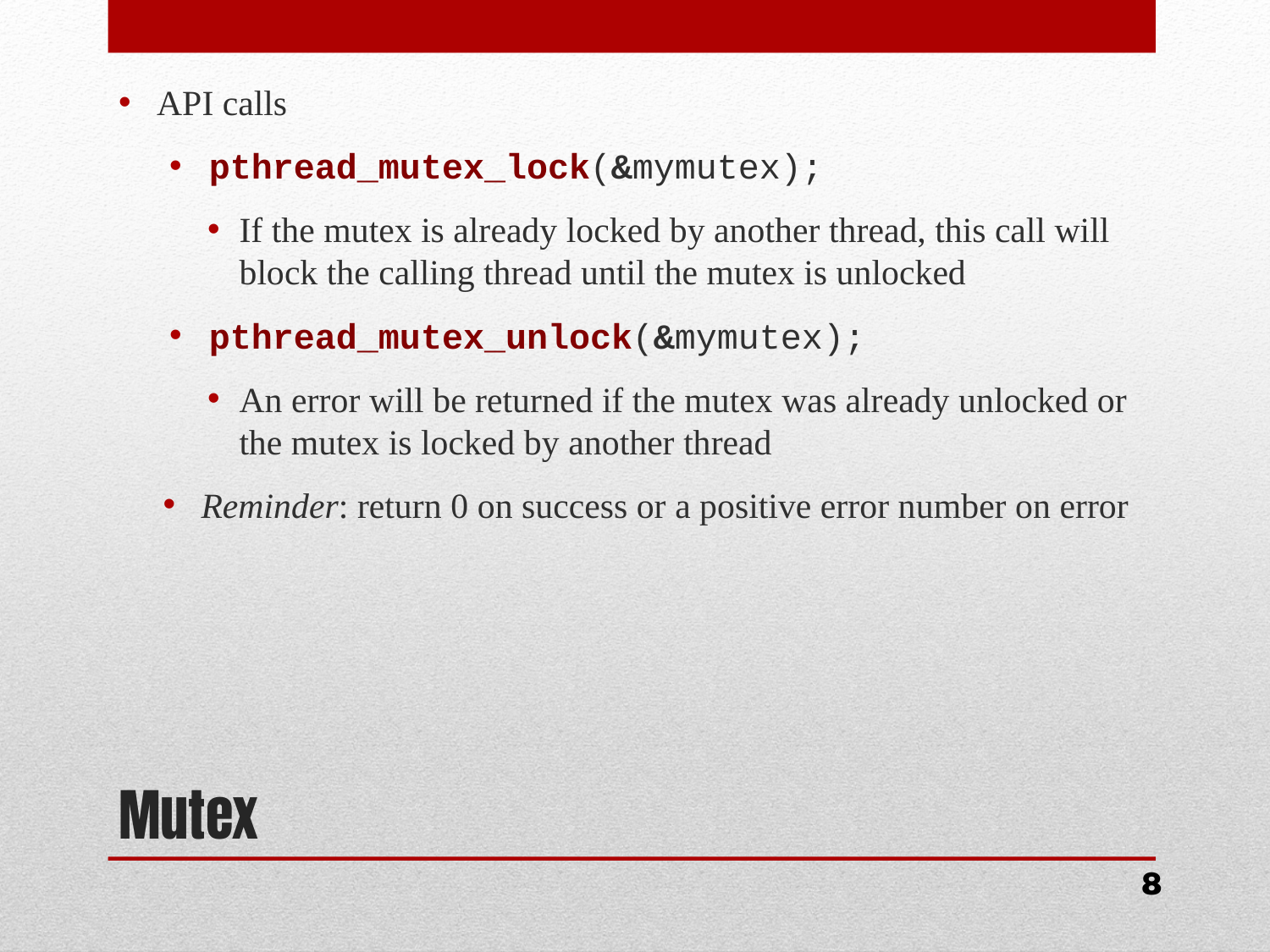

API calls
pthread_mutex_lock(&mymutex);
If the mutex is already locked by another thread, this call will block the calling thread until the mutex is unlocked
pthread_mutex_unlock(&mymutex);
An error will be returned if the mutex was already unlocked or the mutex is locked by another thread
Reminder: return 0 on success or a positive error number on error

# Mutex